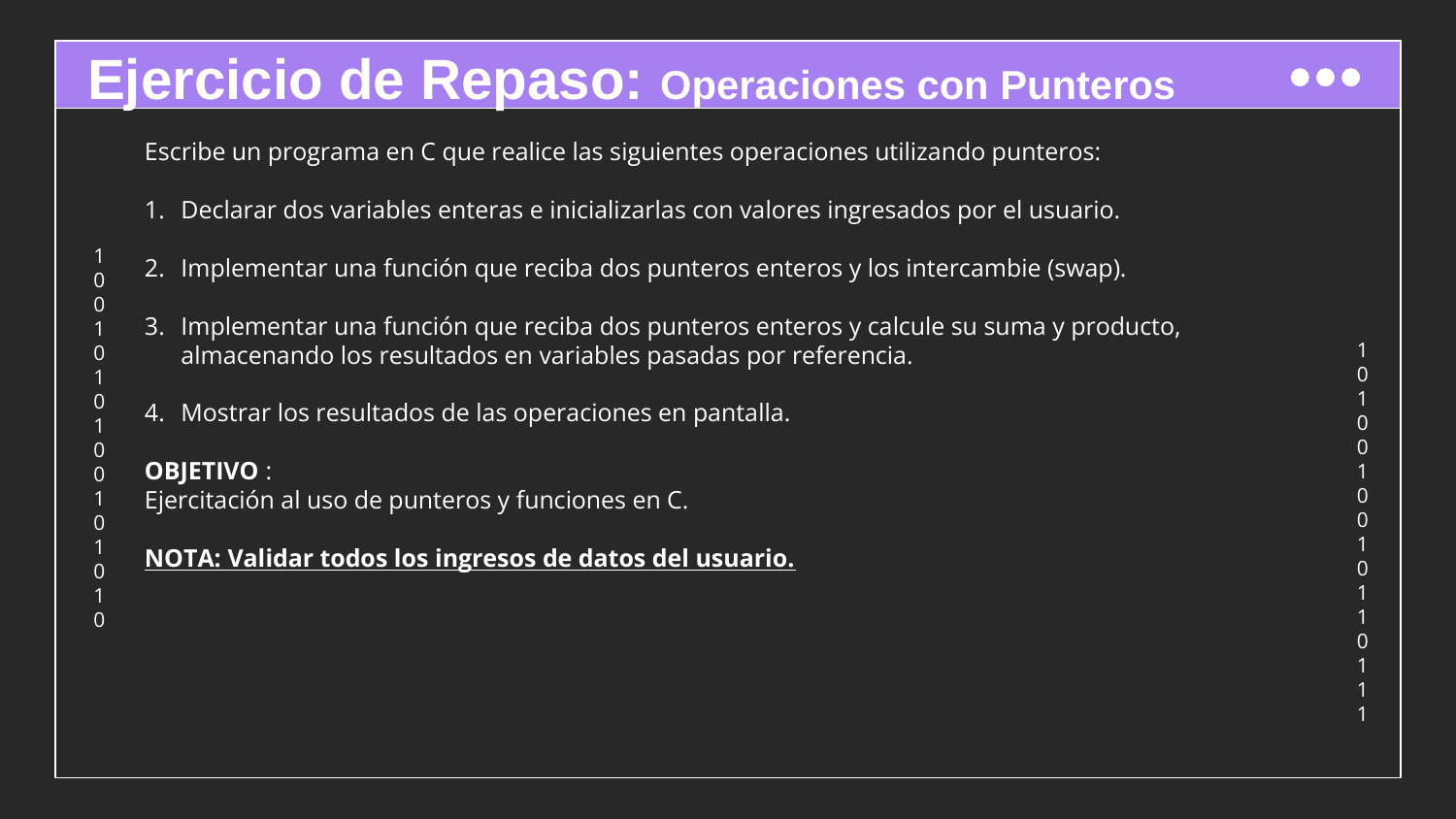

# Ejercicio de Repaso: Operaciones con Punteros
Escribe un programa en C que realice las siguientes operaciones utilizando punteros:

Declarar dos variables enteras e inicializarlas con valores ingresados por el usuario.

Implementar una función que reciba dos punteros enteros y los intercambie (swap).

Implementar una función que reciba dos punteros enteros y calcule su suma y producto, almacenando los resultados en variables pasadas por referencia.

Mostrar los resultados de las operaciones en pantalla.

OBJETIVO :
Ejercitación al uso de punteros y funciones en C.

NOTA: Validar todos los ingresos de datos del usuario.